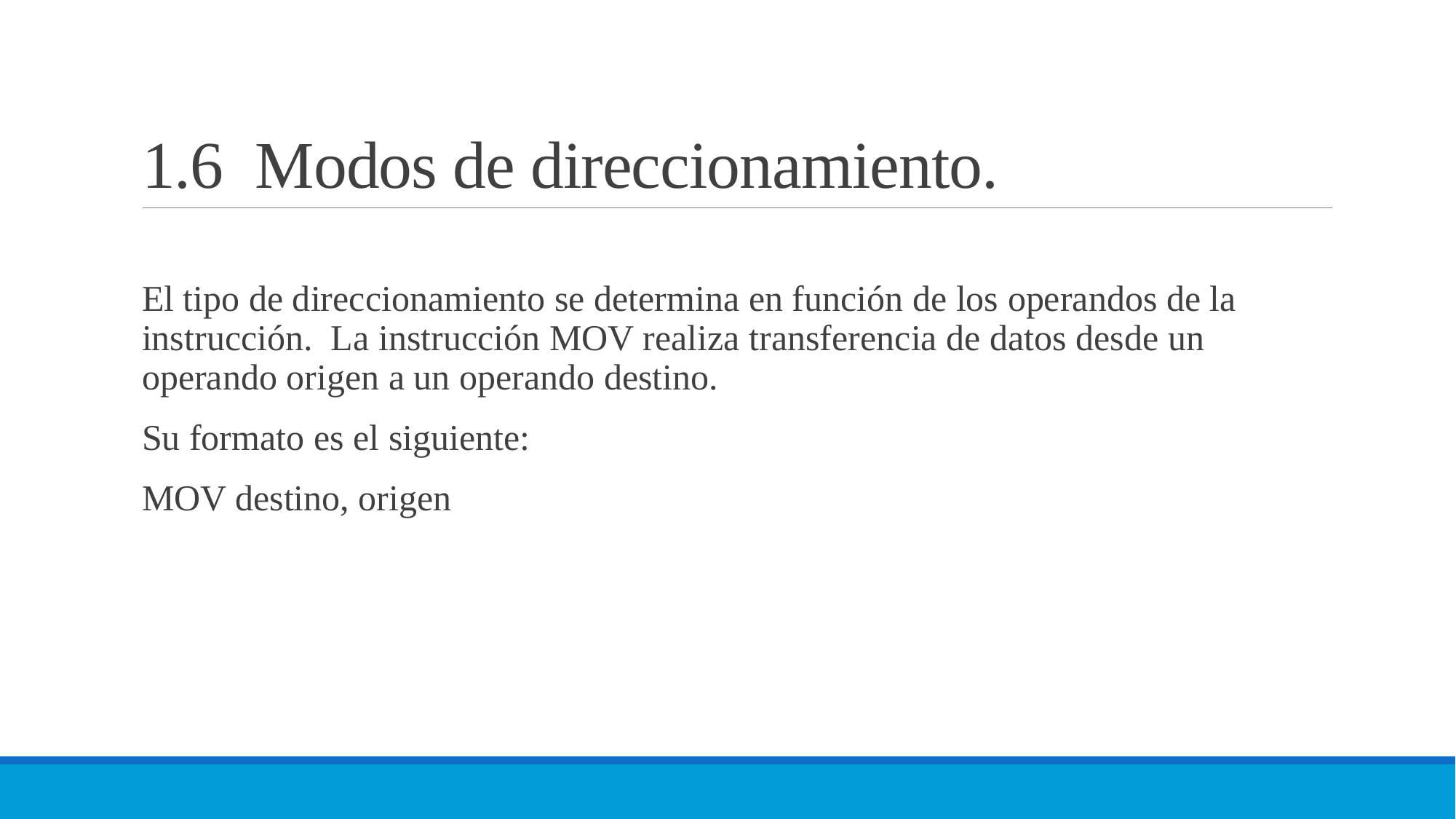

# 1.6  Modos de direccionamiento.

El tipo de direccionamiento se determina en función de los operandos de la instrucción.  La instrucción MOV realiza transferencia de datos desde un operando origen a un operando destino.
Su formato es el siguiente:
MOV destino, origen